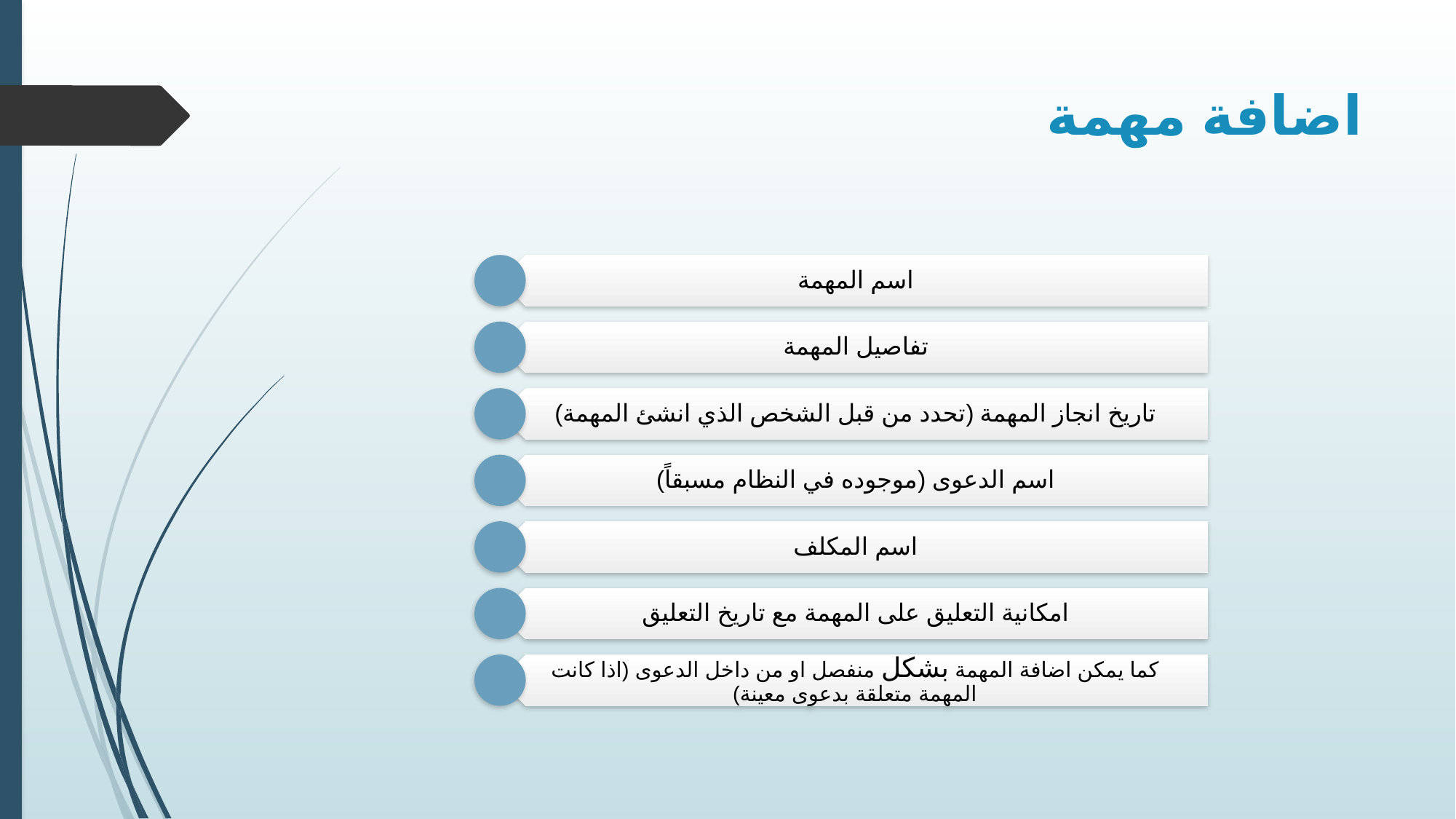

# اضافة مهمة
اسم المهمة
تفاصيل المهمة
تاريخ انجاز المهمة (تحدد من قبل الشخص الذي انشئ المهمة)
اسم الدعوى (موجوده في النظام مسبقاً)
اسم المكلف
امكانية التعليق على المهمة مع تاريخ التعليق
كما يمكن اضافة المهمة بشكل منفصل او من داخل الدعوى (اذا كانت المهمة متعلقة بدعوى معينة)